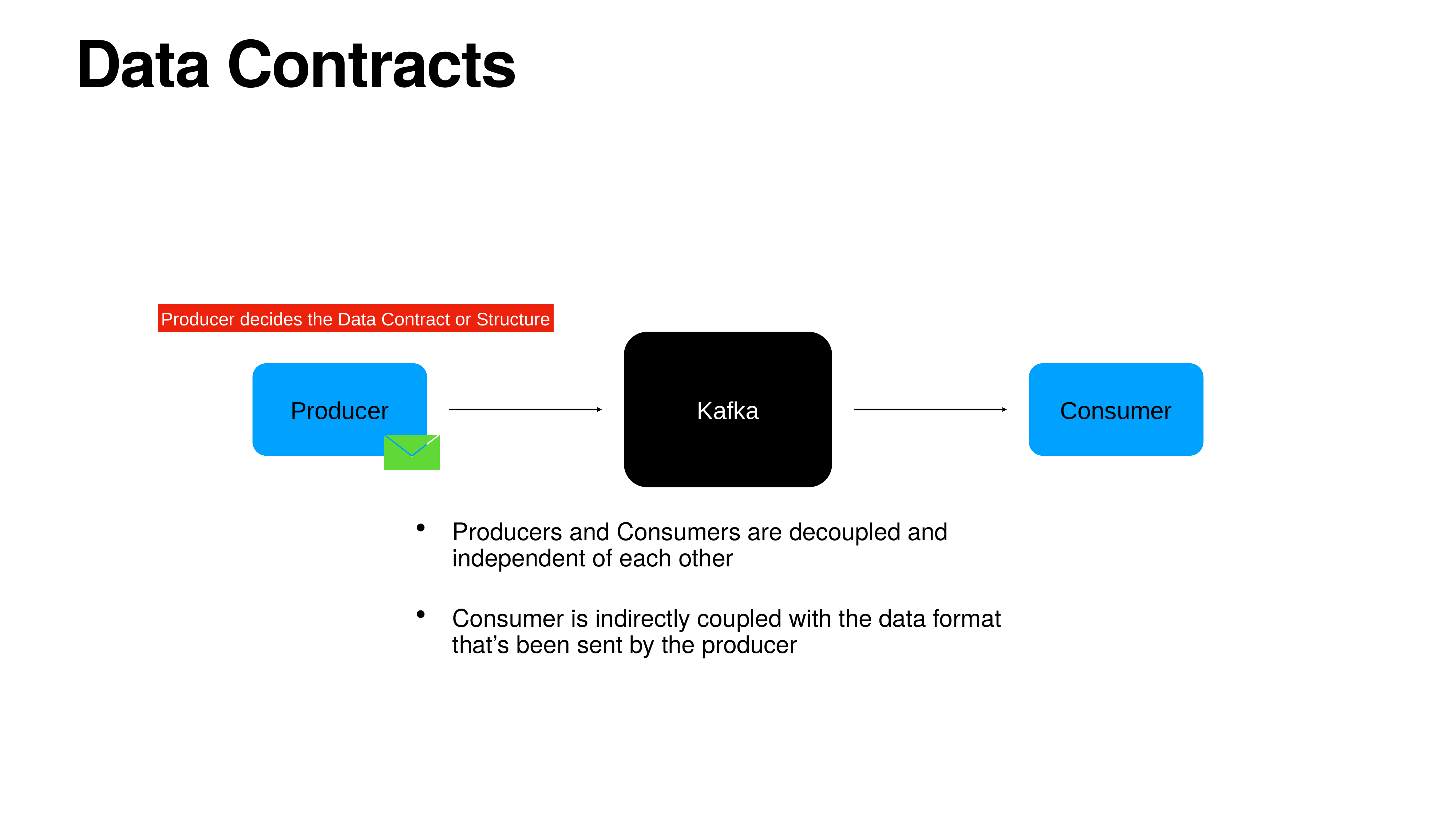

# Data Contracts

Producer decides the Data Contract or Structure
Kafka
Producer
Consumer

Producers and Consumers are decoupled and independent of each other
Consumer is indirectly coupled with the data format that’s been sent by the producer